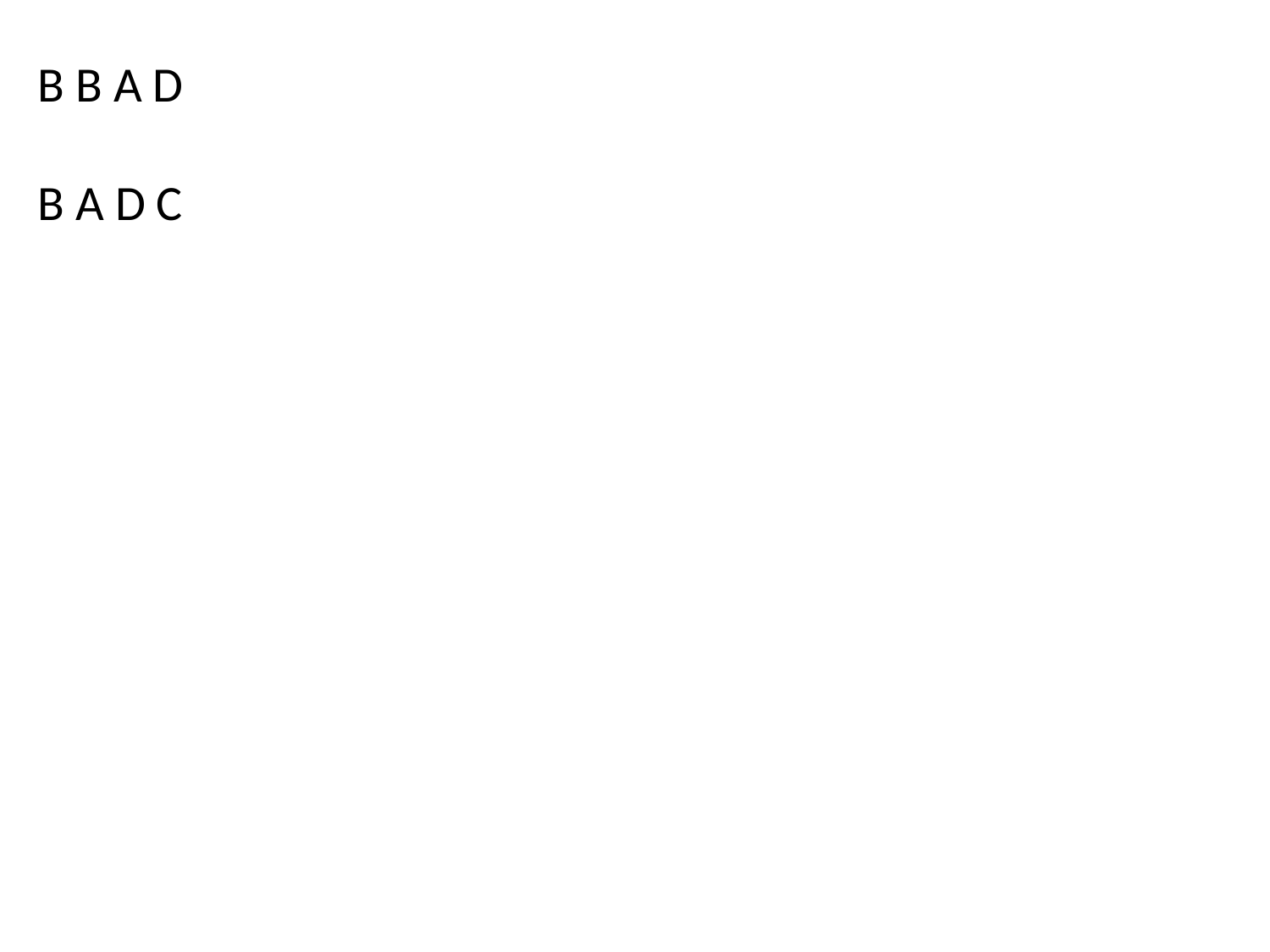

B B A D

B A D C